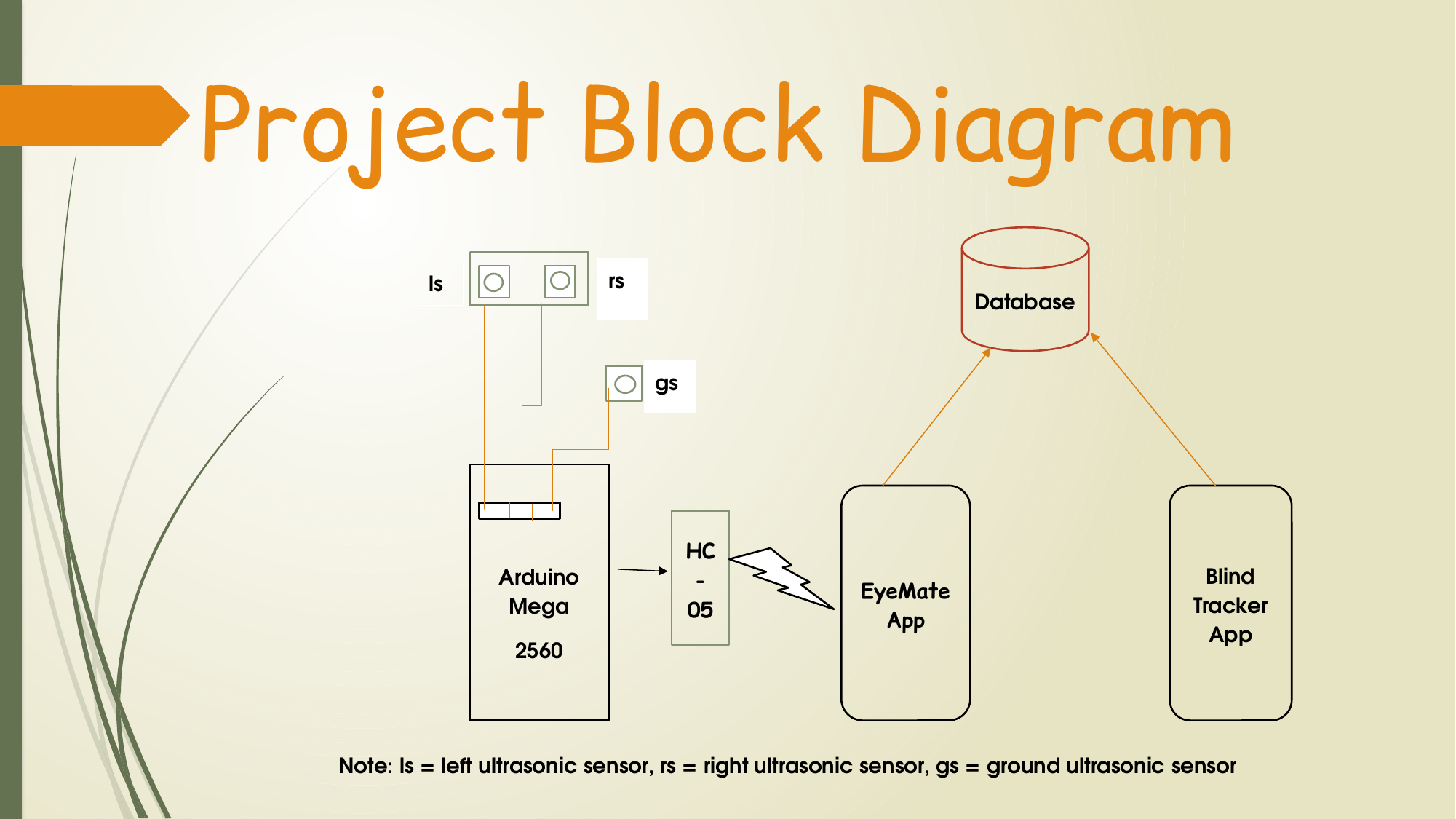

# Project Block Diagram

Database

rs
ls

gs

Arduino Mega
2560
EyeMate App
Blind Tracker App

HC-05

Note: ls = left ultrasonic sensor, rs = right ultrasonic sensor, gs = ground ultrasonic sensor